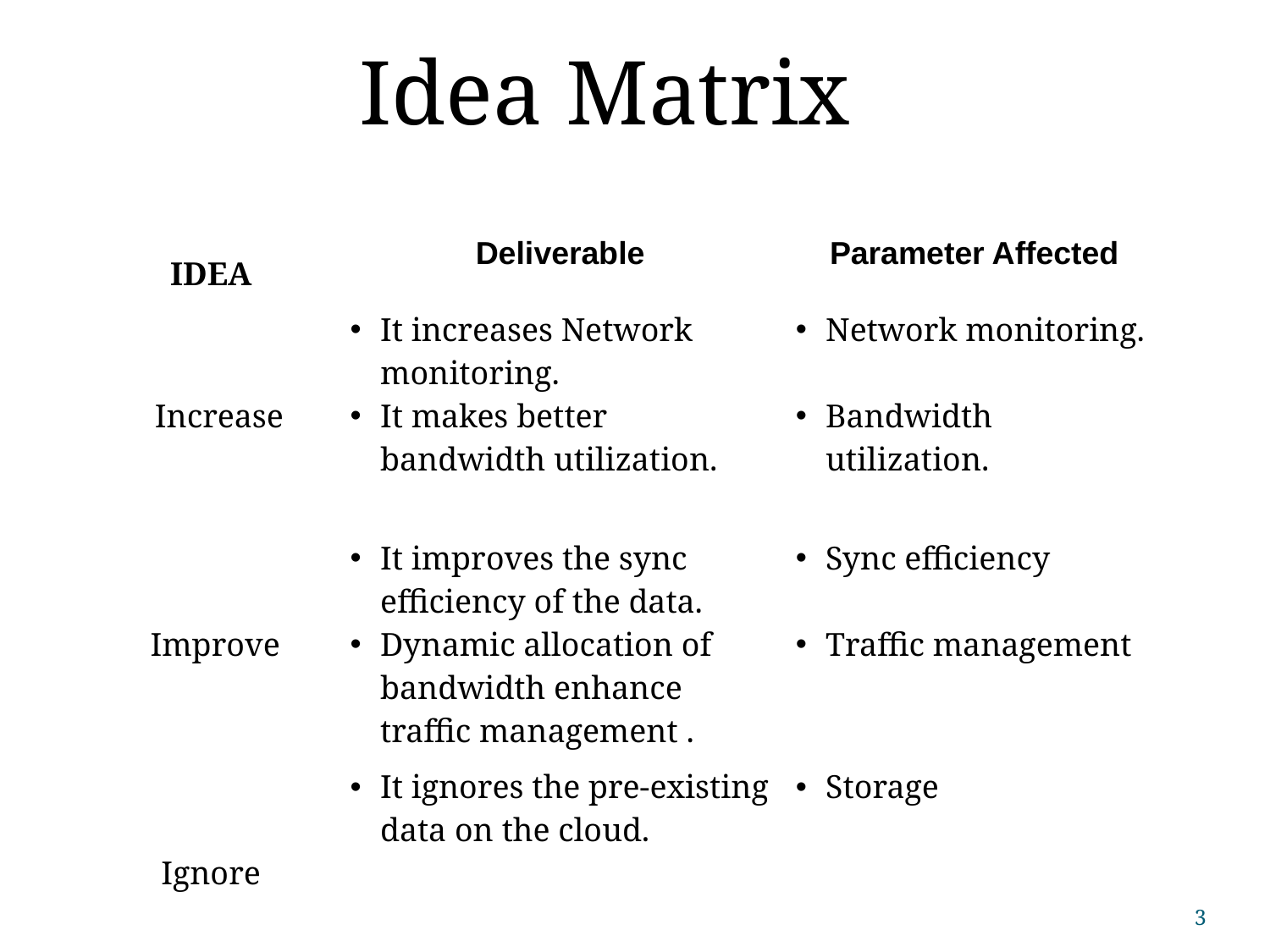

Idea Matrix
| I IDEA | Deliverable | Parameter Affected |
| --- | --- | --- |
| Increase | It increases Network monitoring. It makes better bandwidth utilization. | Network monitoring. Bandwidth utilization. |
| Improve | It improves the sync efficiency of the data. Dynamic allocation of bandwidth enhance traffic management . | Sync efficiency Traffic management |
| Ignore | It ignores the pre-existing data on the cloud. | Storage |
3